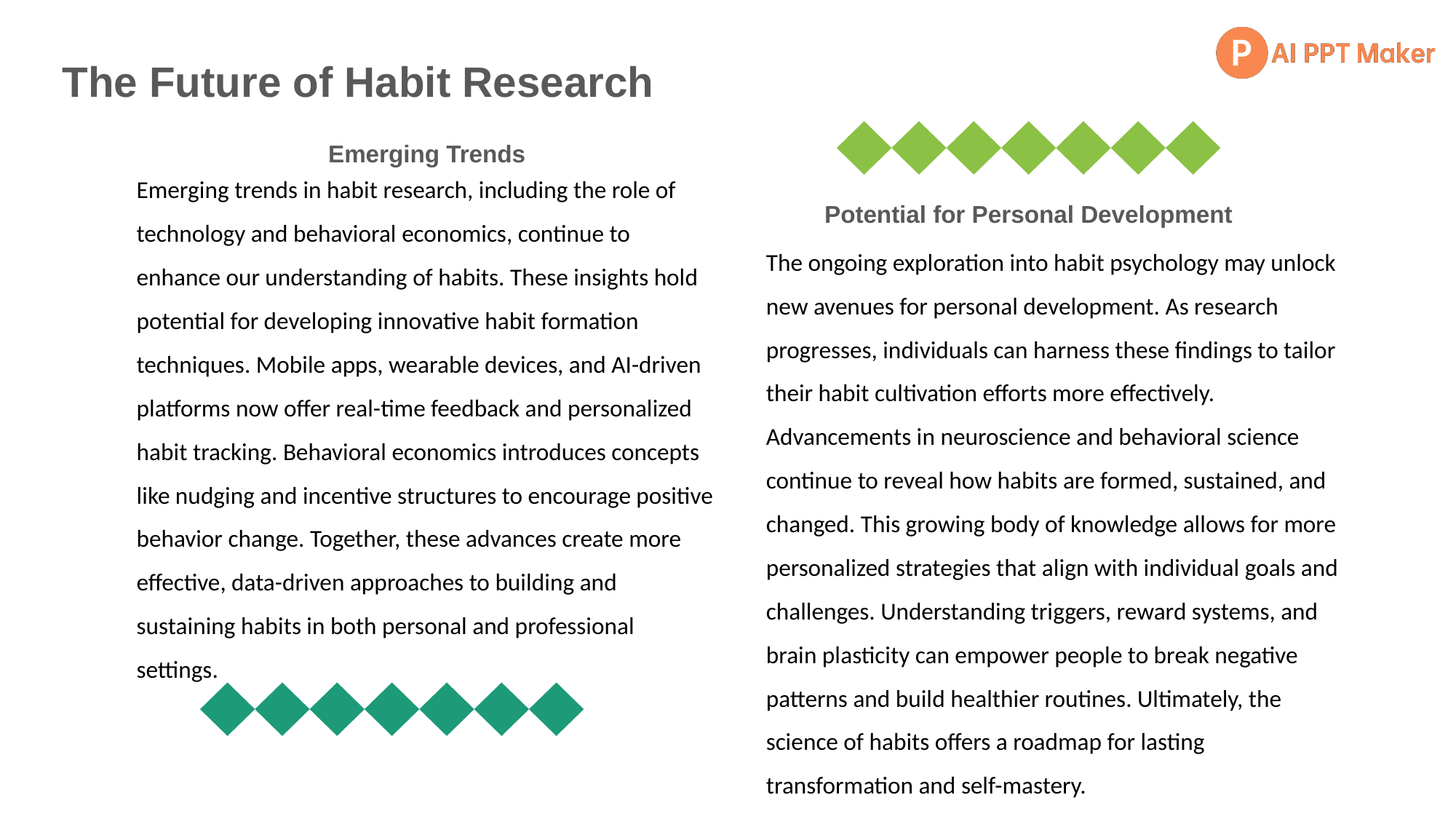

The Future of Habit Research

Emerging Trends
Emerging trends in habit research, including the role of technology and behavioral economics, continue to enhance our understanding of habits. These insights hold potential for developing innovative habit formation techniques. Mobile apps, wearable devices, and AI-driven platforms now offer real-time feedback and personalized habit tracking. Behavioral economics introduces concepts like nudging and incentive structures to encourage positive behavior change. Together, these advances create more effective, data-driven approaches to building and sustaining habits in both personal and professional settings.
Potential for Personal Development
The ongoing exploration into habit psychology may unlock new avenues for personal development. As research progresses, individuals can harness these findings to tailor their habit cultivation efforts more effectively. Advancements in neuroscience and behavioral science continue to reveal how habits are formed, sustained, and changed. This growing body of knowledge allows for more personalized strategies that align with individual goals and challenges. Understanding triggers, reward systems, and brain plasticity can empower people to break negative patterns and build healthier routines. Ultimately, the science of habits offers a roadmap for lasting transformation and self-mastery.